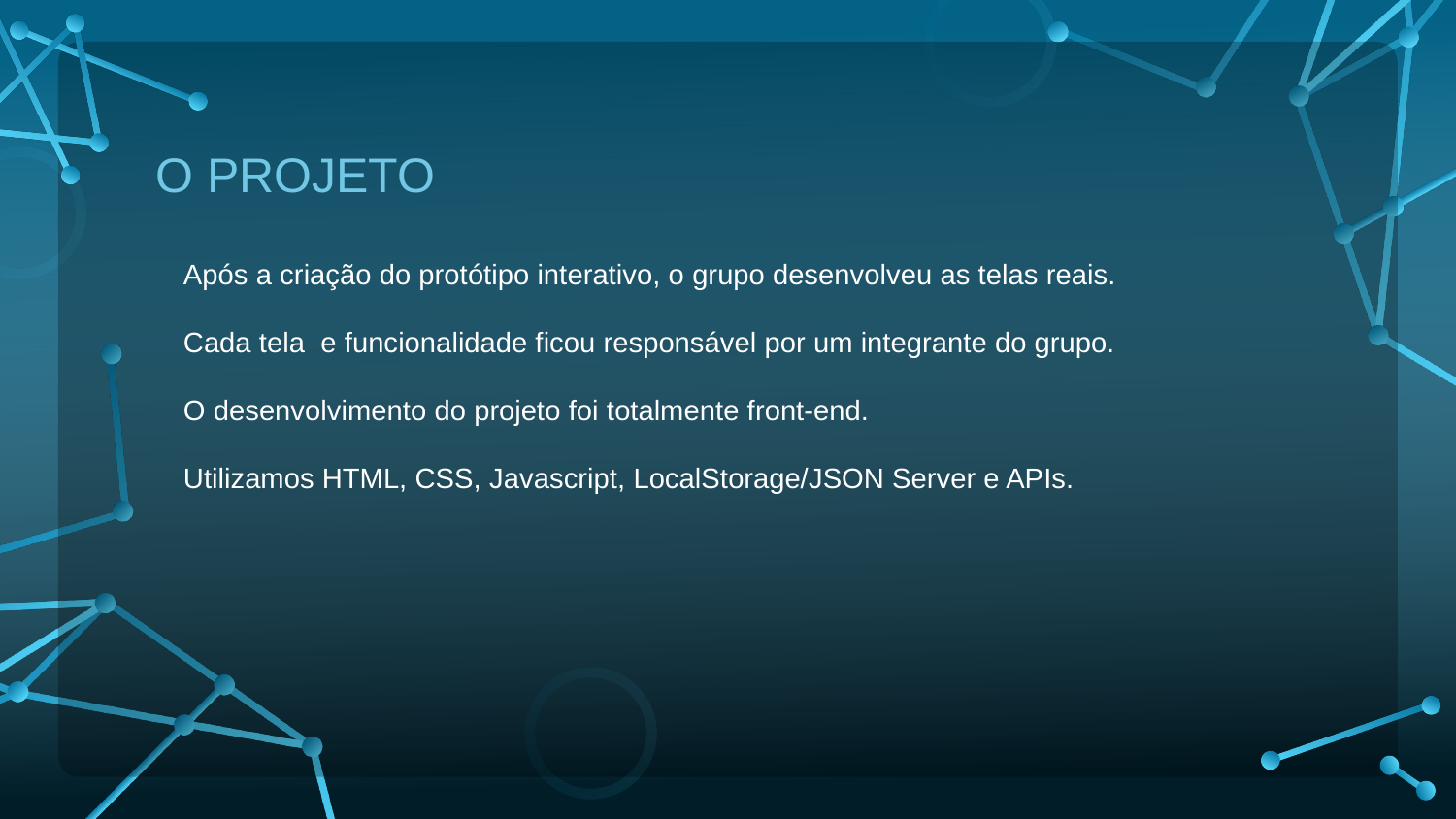

# O PROJETO
Após a criação do protótipo interativo, o grupo desenvolveu as telas reais.

Cada tela  e funcionalidade ficou responsável por um integrante do grupo.

O desenvolvimento do projeto foi totalmente front-end.

Utilizamos HTML, CSS, Javascript, LocalStorage/JSON Server e APIs.